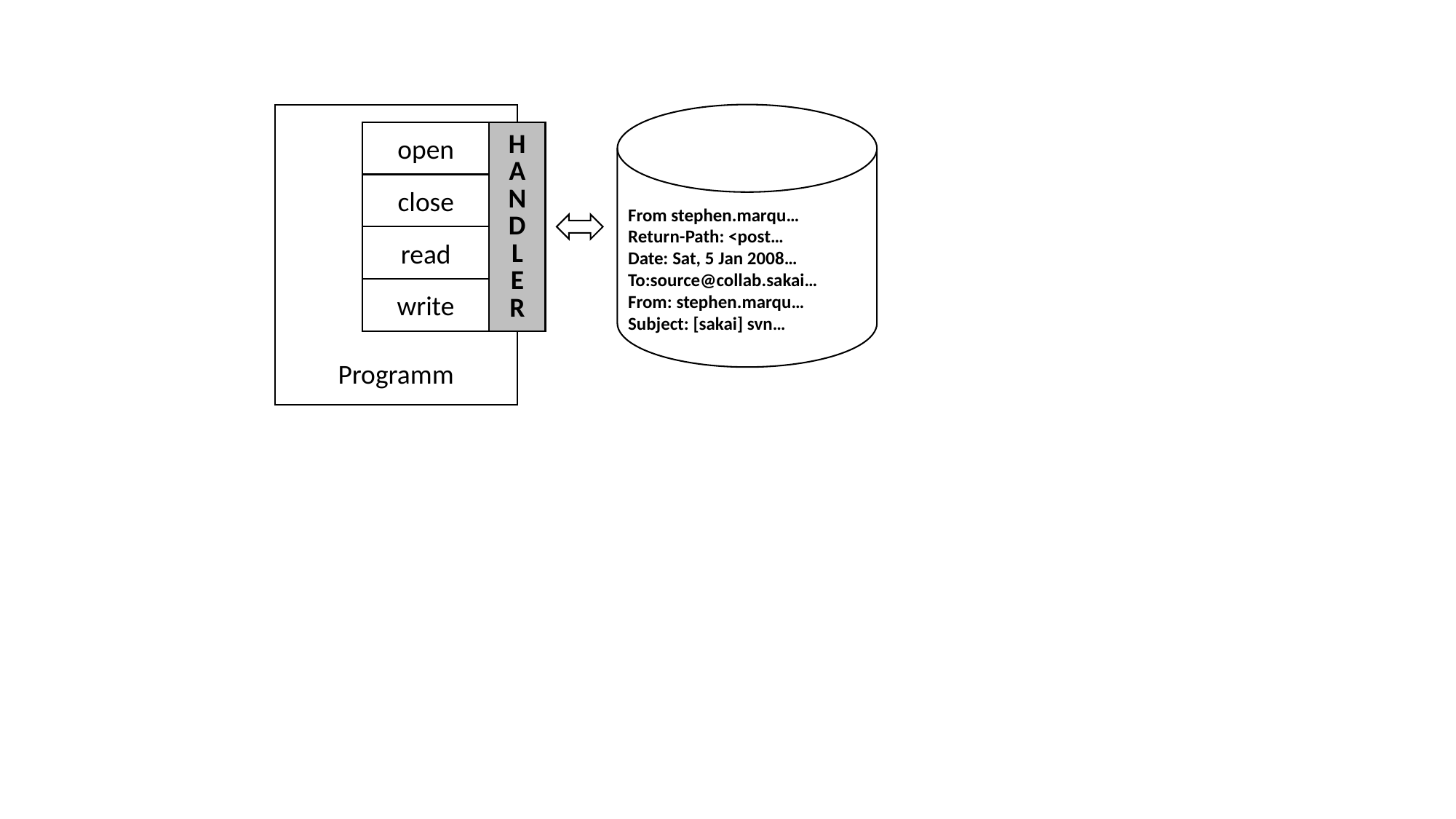

From stephen.marqu…
Return-Path: <post…
Date: Sat, 5 Jan 2008…
To:source@collab.sakai…
From: stephen.marqu…
Subject: [sakai] svn…
open
close
read
write
H
A
N
D
L
E
R

Programm